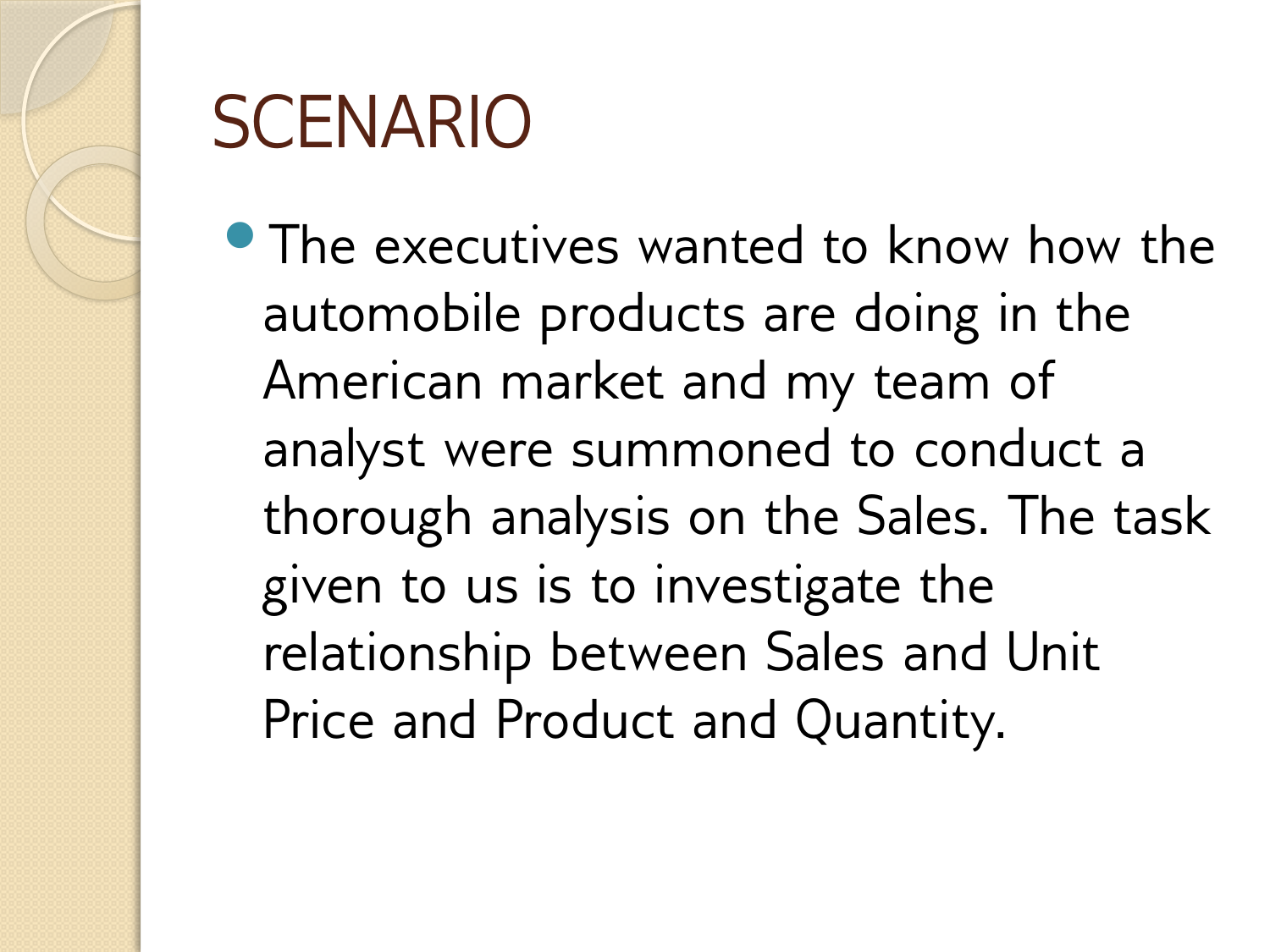

# SCENARIO
The executives wanted to know how the automobile products are doing in the American market and my team of analyst were summoned to conduct a thorough analysis on the Sales. The task given to us is to investigate the relationship between Sales and Unit Price and Product and Quantity.